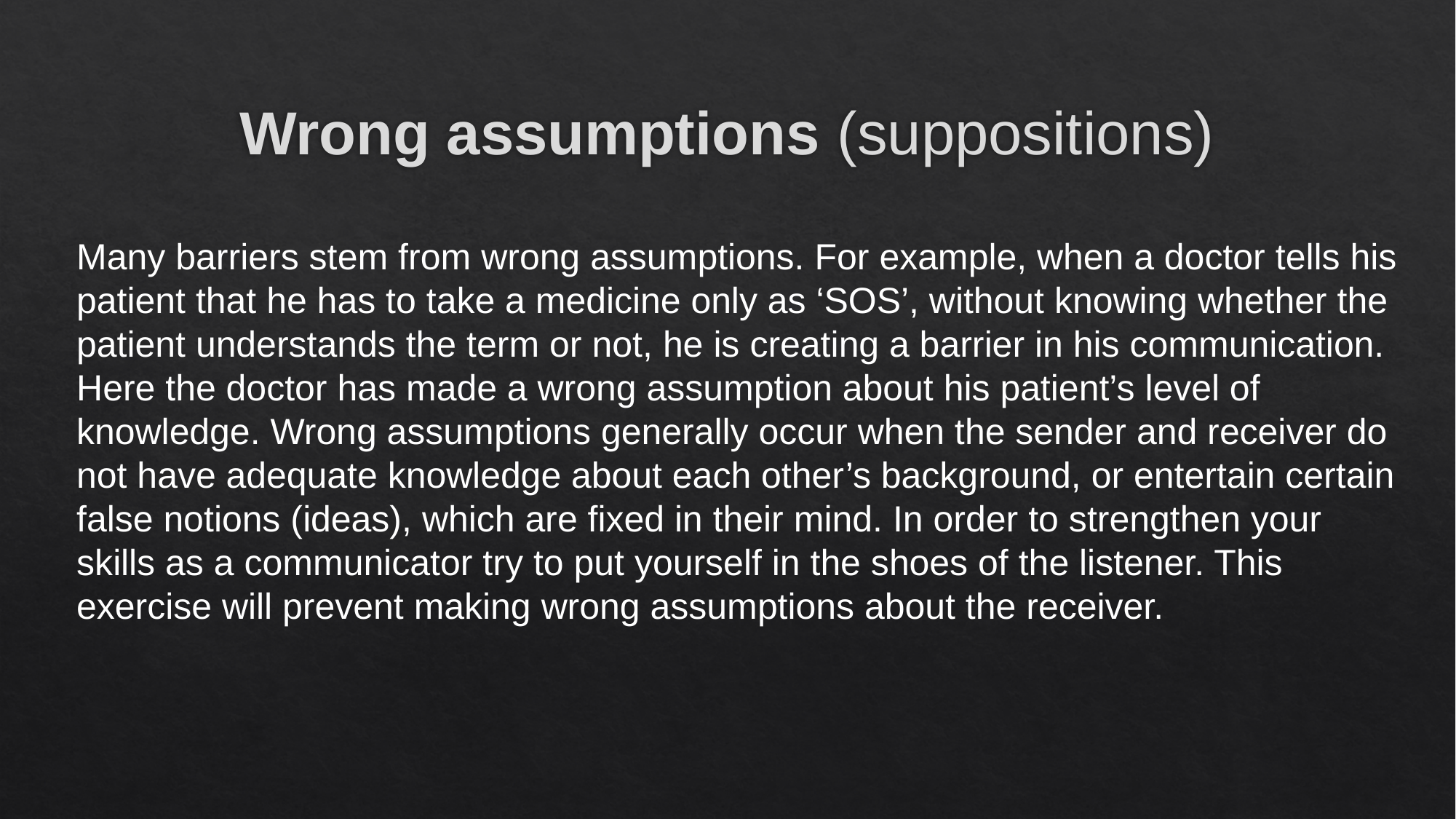

# Wrong assumptions (suppositions)
Many barriers stem from wrong assumptions. For example, when a doctor tells his
patient that he has to take a medicine only as ‘SOS’, without knowing whether the
patient understands the term or not, he is creating a barrier in his communication.
Here the doctor has made a wrong assumption about his patient’s level of
knowledge. Wrong assumptions generally occur when the sender and receiver do
not have adequate knowledge about each other’s background, or entertain certain
false notions (ideas), which are fixed in their mind. In order to strengthen your
skills as a communicator try to put yourself in the shoes of the listener. This
exercise will prevent making wrong assumptions about the receiver.